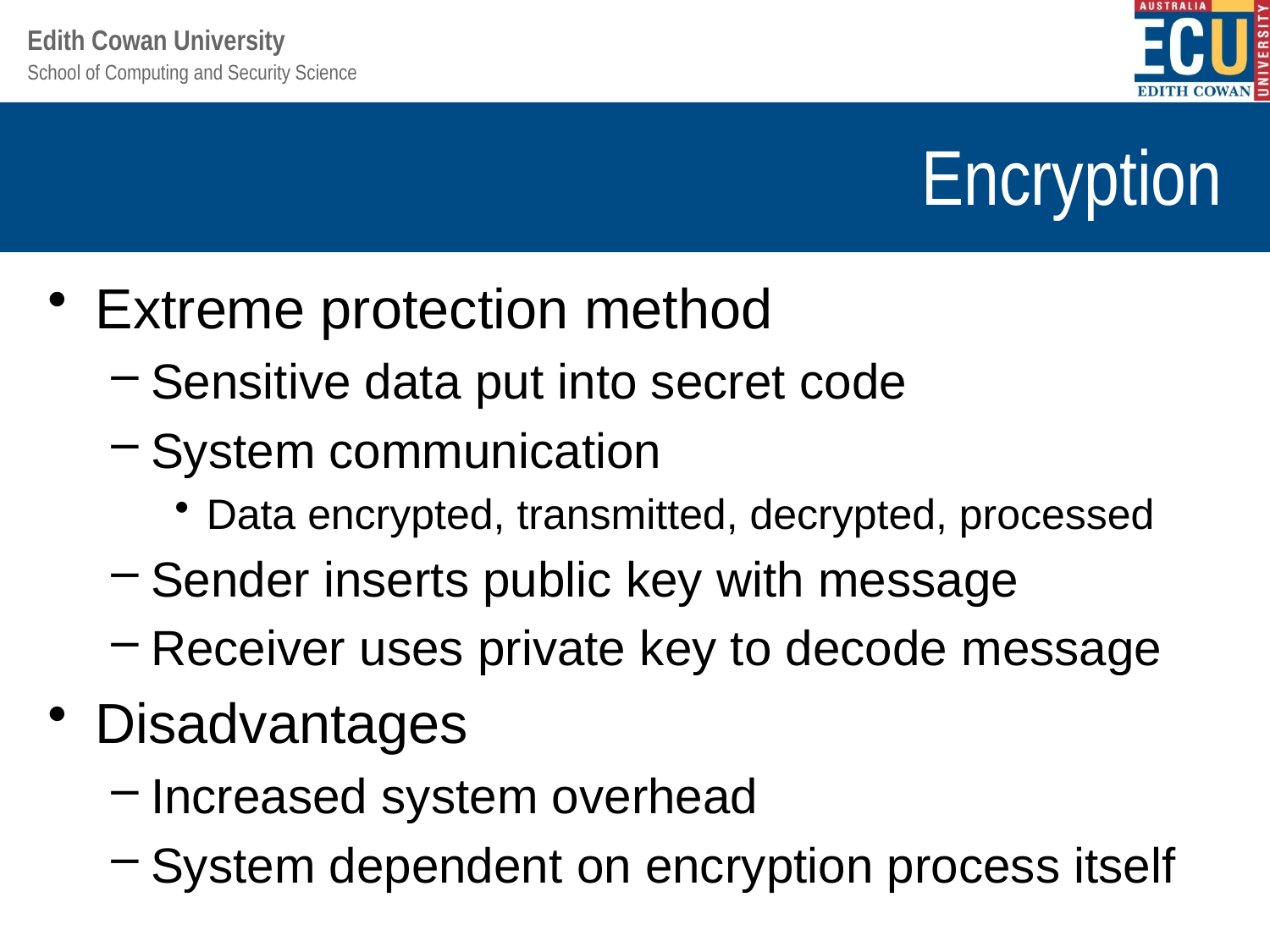

# Encryption
Extreme protection method
Sensitive data put into secret code
System communication
Data encrypted, transmitted, decrypted, processed
Sender inserts public key with message
Receiver uses private key to decode message
Disadvantages
Increased system overhead
System dependent on encryption process itself